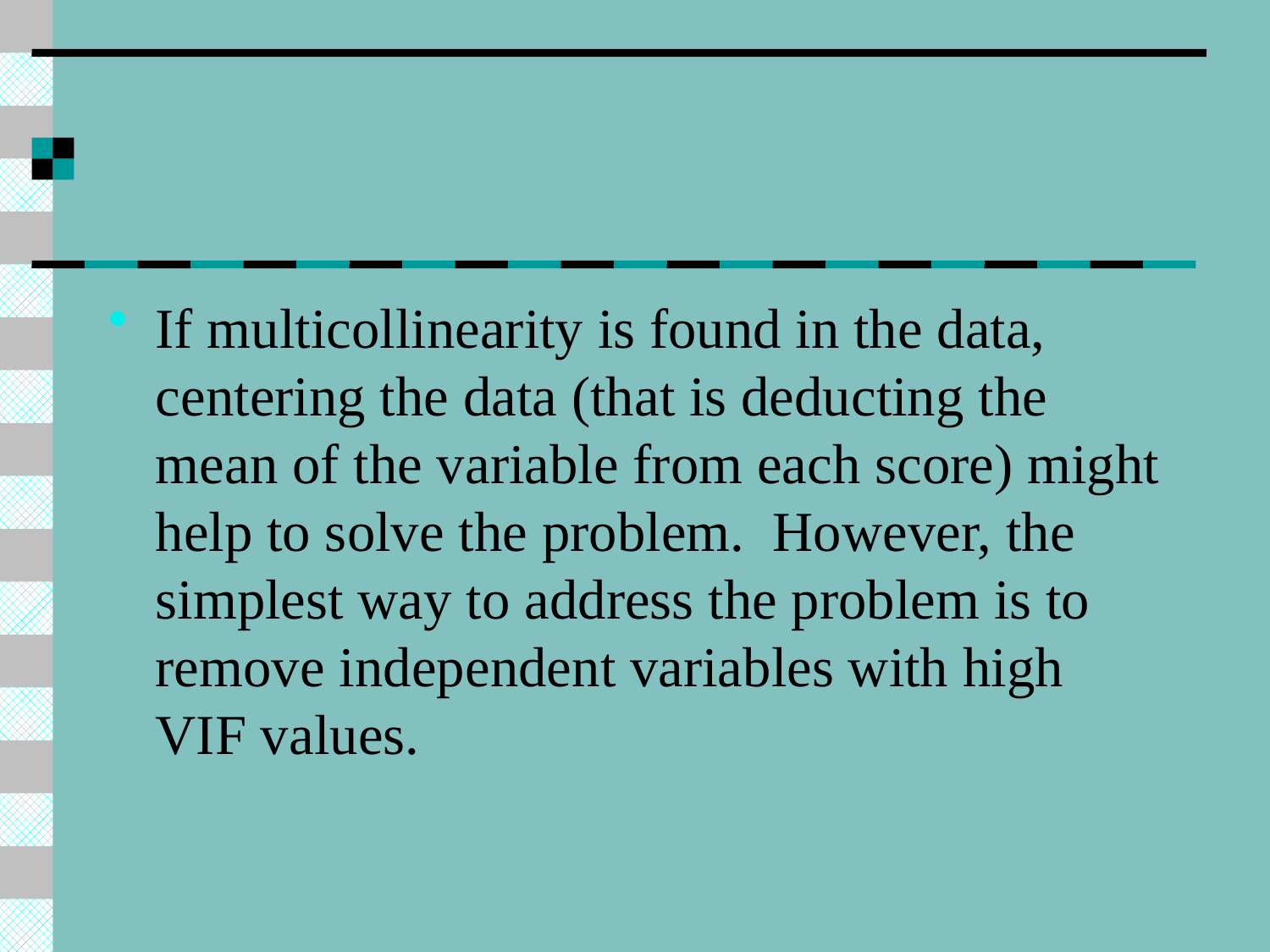

#
If multicollinearity is found in the data, centering the data (that is deducting the mean of the variable from each score) might help to solve the problem.  However, the simplest way to address the problem is to remove independent variables with high VIF values.